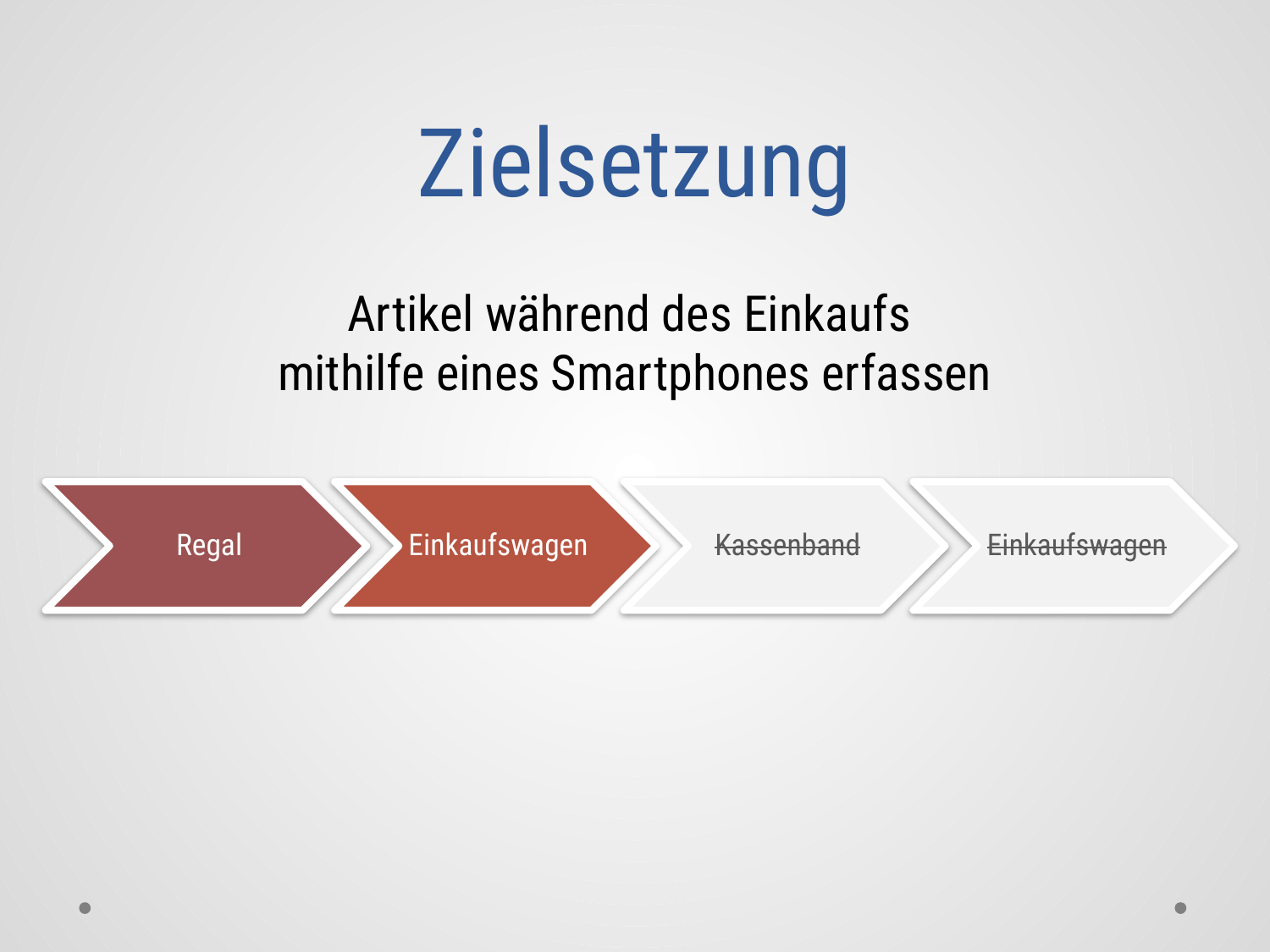

# Zielsetzung
Artikel während des Einkaufs
mithilfe eines Smartphones erfassen
Regal
Einkaufswagen
Kassenband
Einkaufswagen